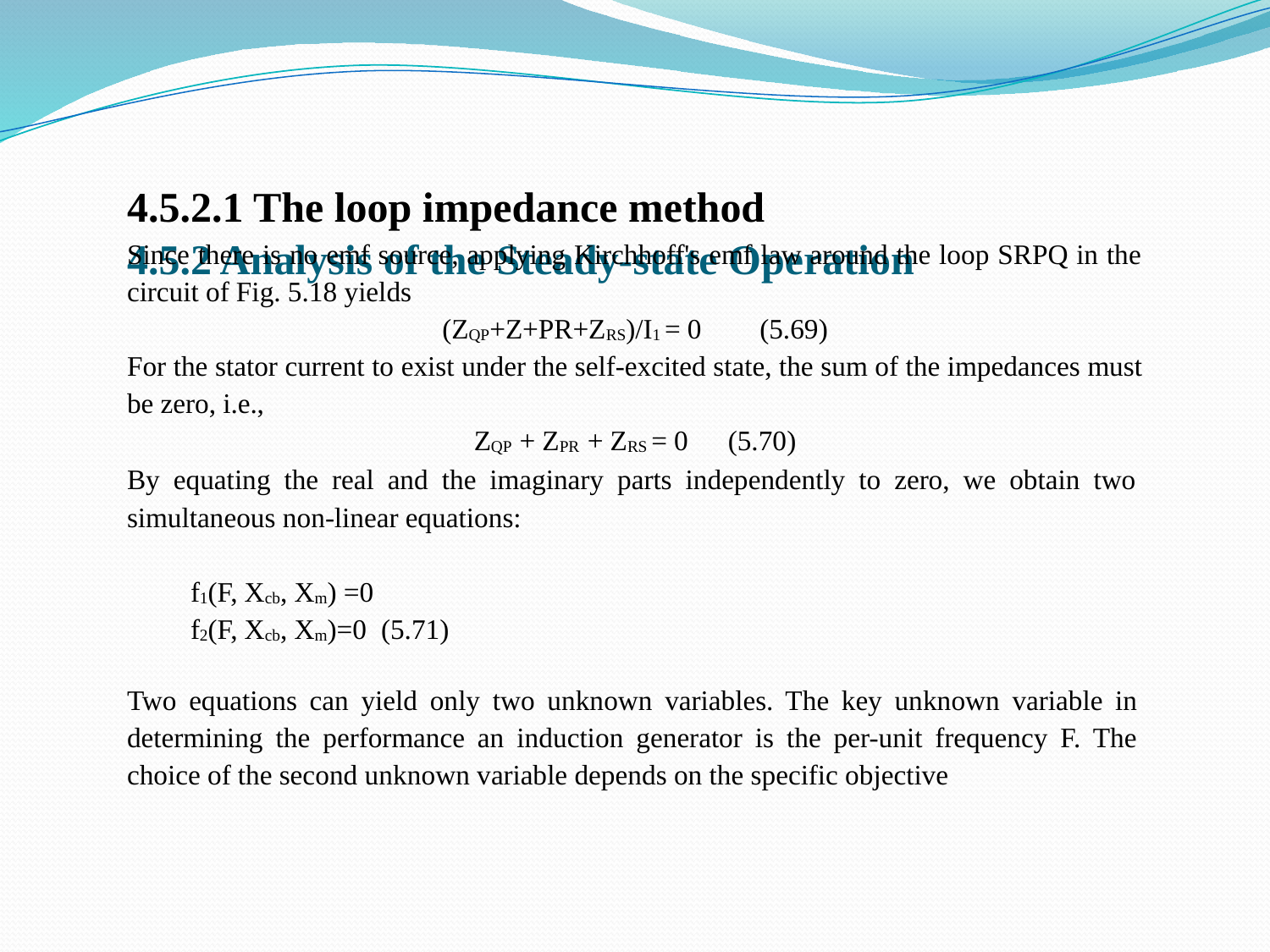

# 4.5.2 Analysis of the Steady-state Operation
4.5.2.1 The loop impedance method
Since there is no emf source, applying Kirchhoff's emf law around the loop SRPQ in the  circuit of Fig. 5.18 yields
(ZQP+Z+PR+ZRS)/I1 = 0	(5.69)
For the stator current to exist under the self-excited state, the sum of the impedances must  be zero, i.e.,
ZQP  + ZPR  + ZRS = 0	(5.70)
By equating the real and the imaginary parts independently to zero, we obtain two  simultaneous non-linear equations:

f1(F, Xcb, Xm) =0
f2(F, Xcb, Xm)=0	(5.71)

Two equations can yield only two unknown variables. The key unknown variable in  determining the performance an induction generator is the per-unit frequency F. The  choice of the second unknown variable depends on the specific objective